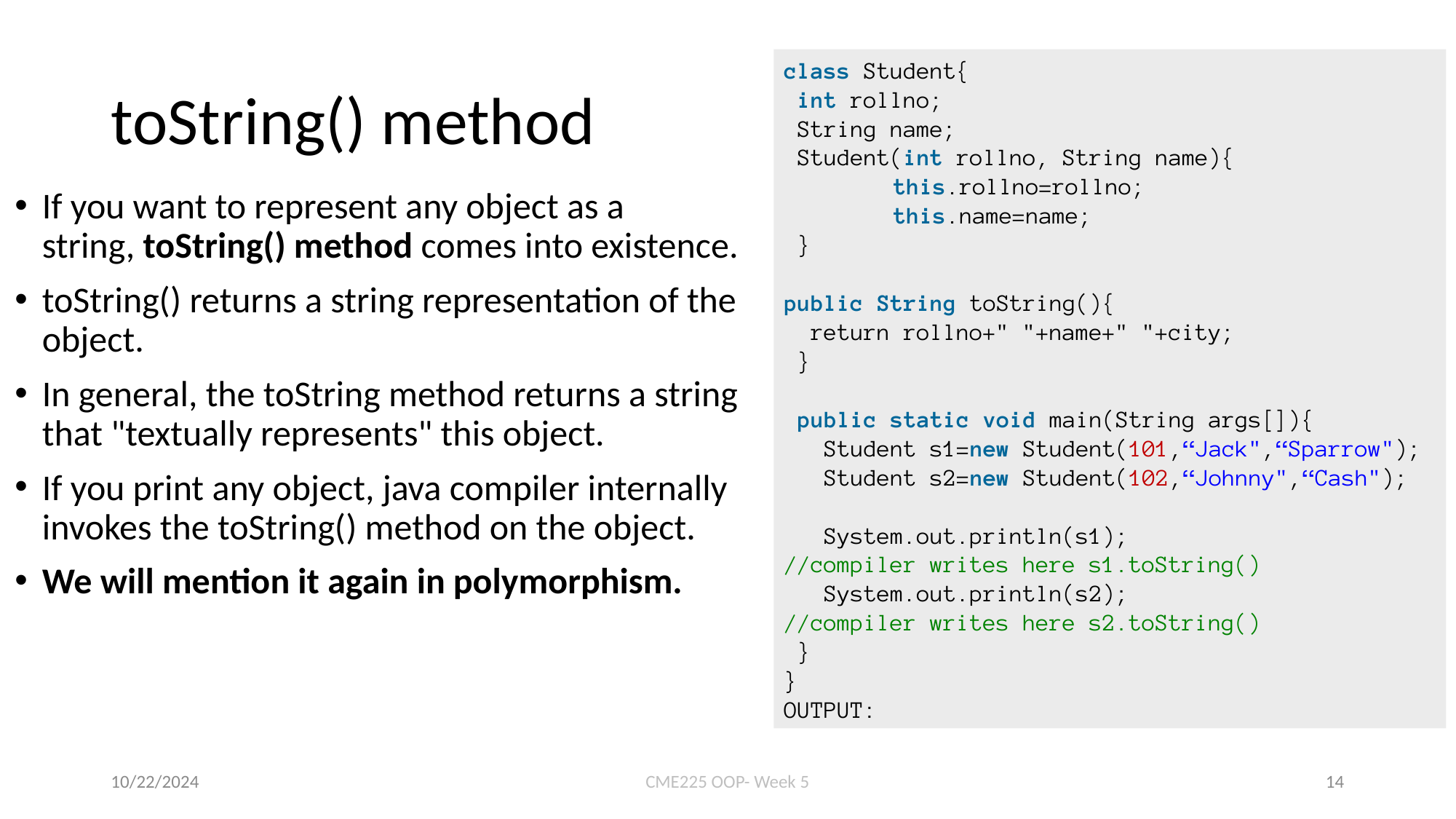

# toString() method
class Student{
 int rollno;
 String name;
 Student(int rollno, String name){
 	this.rollno=rollno;
 	this.name=name;
 }

public String toString(){
  return rollno+" "+name+" "+city;
 }

 public static void main(String args[]){
   Student s1=new Student(101,“Jack",“Sparrow");
   Student s2=new Student(102,“Johnny",“Cash");

   System.out.println(s1);
//compiler writes here s1.toString()
   System.out.println(s2);
//compiler writes here s2.toString()
 }
}
OUTPUT:
If you want to represent any object as a string, toString() method comes into existence.
toString() returns a string representation of the object.
In general, the toString method returns a string that "textually represents" this object.
If you print any object, java compiler internally invokes the toString() method on the object.
We will mention it again in polymorphism.
10/22/2024
CME225 OOP- Week 5
14